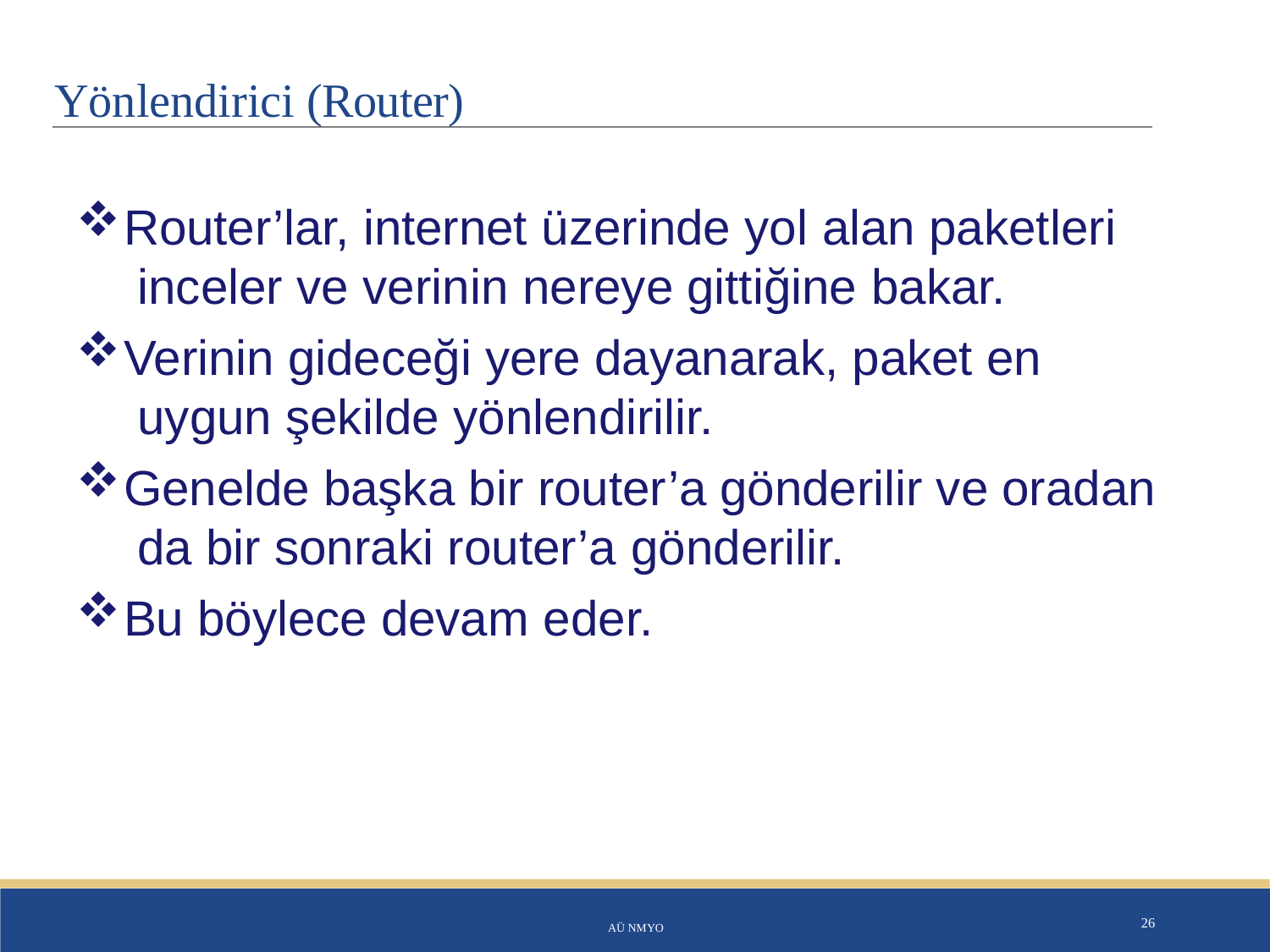

# Yönlendirici (Router)
Router’lar, internet üzerinde yol alan paketleri  inceler ve verinin nereye gittiğine bakar.
Verinin gideceği yere dayanarak, paket en  uygun şekilde yönlendirilir.
Genelde başka bir router’a gönderilir ve oradan  da bir sonraki router’a gönderilir.
Bu böylece devam eder.
AÜ NMYO
26